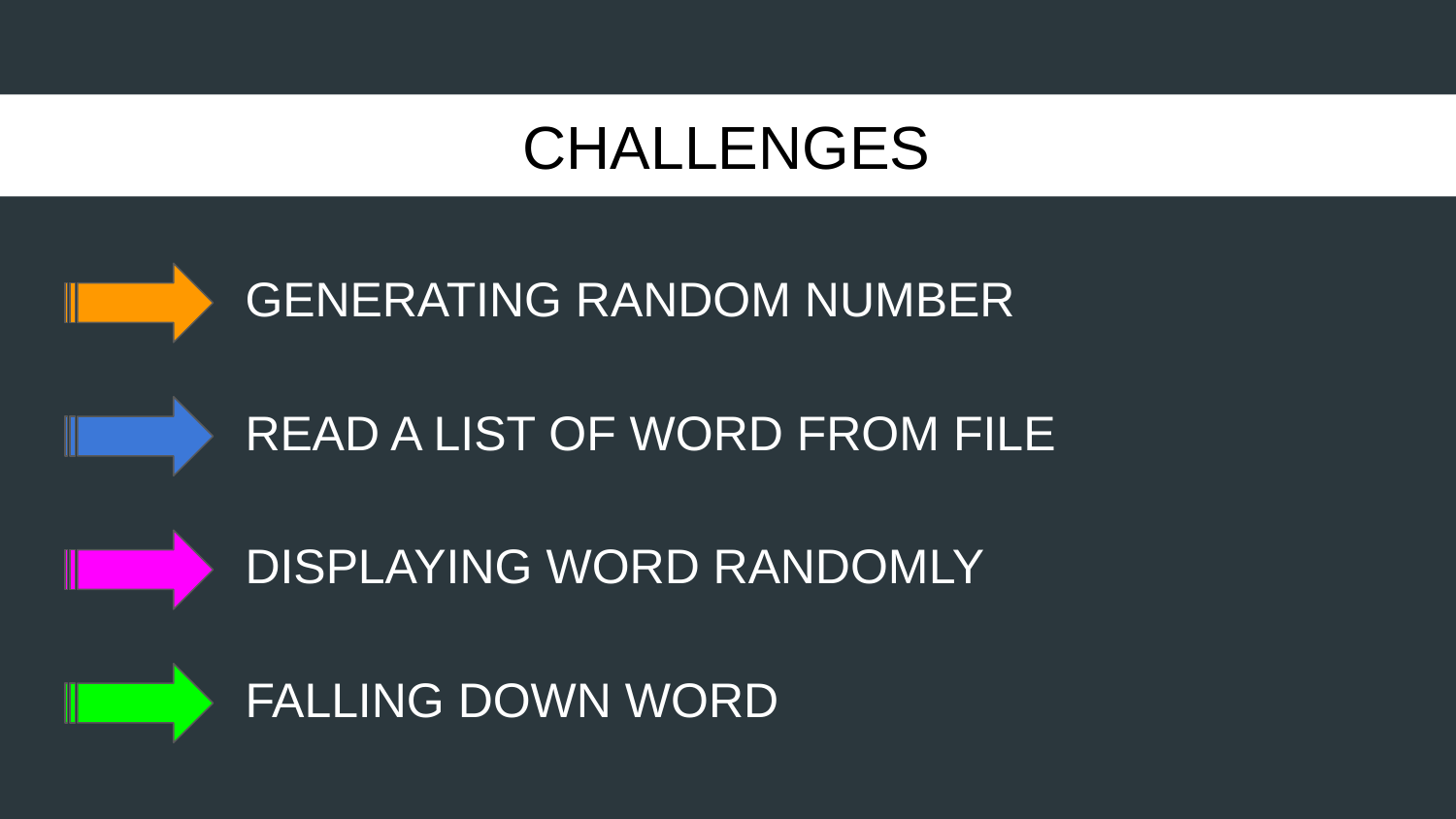

CHALLENGES
GENERATING RANDOM NUMBER

READ A LIST OF WORD FROM FILE

DISPLAYING WORD RANDOMLY

FALLING DOWN WORD